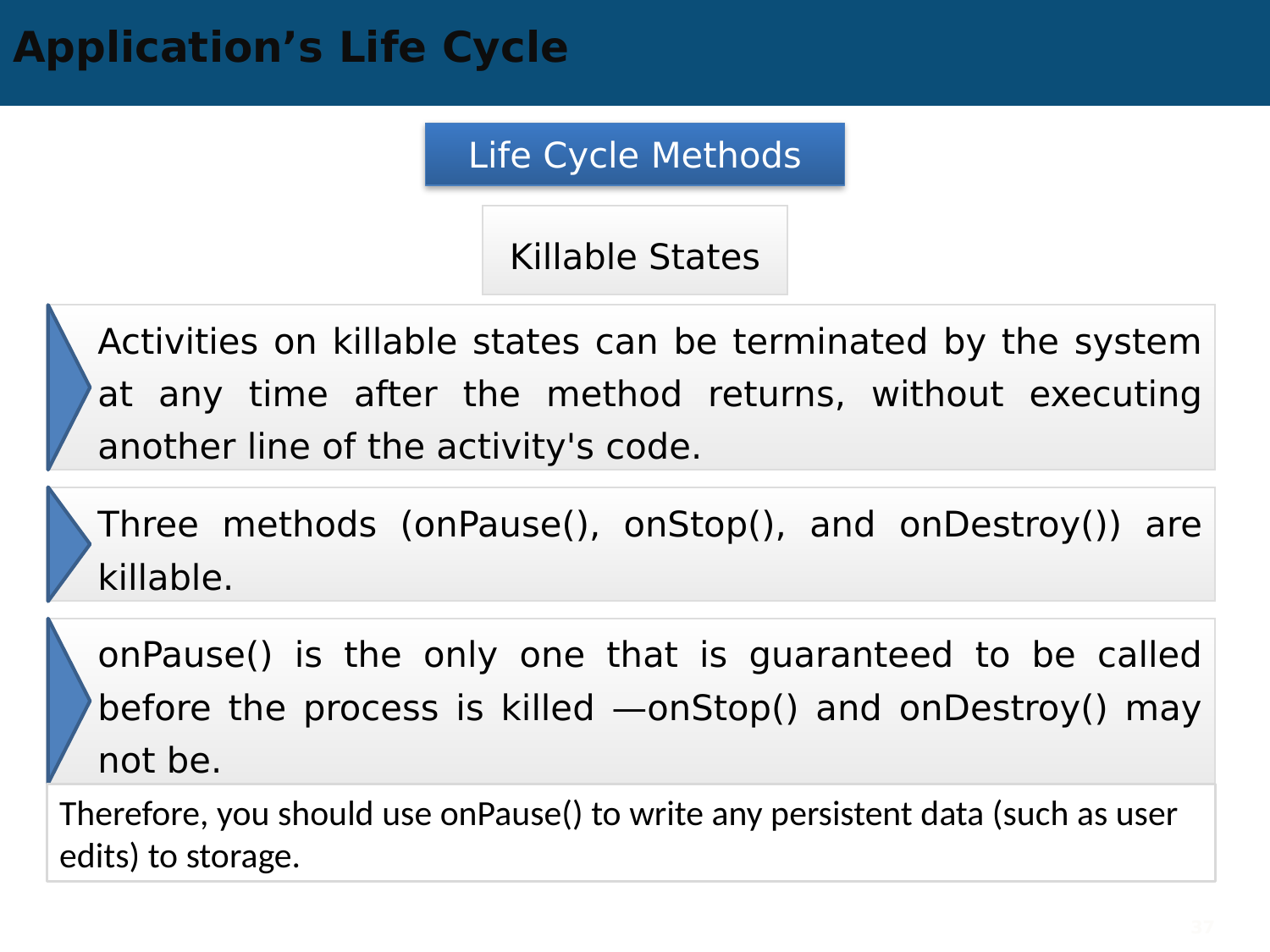

# Application’s Life Cycle
Life Cycle Methods
Killable States
Activities on killable states can be terminated by the system at any time after the method returns, without executing another line of the activity's code.

Three methods (onPause(), onStop(), and onDestroy()) are killable.

onPause() is the only one that is guaranteed to be called before the process is killed —onStop() and onDestroy() may not be.

Therefore, you should use onPause() to write any persistent data (such as user edits) to storage.